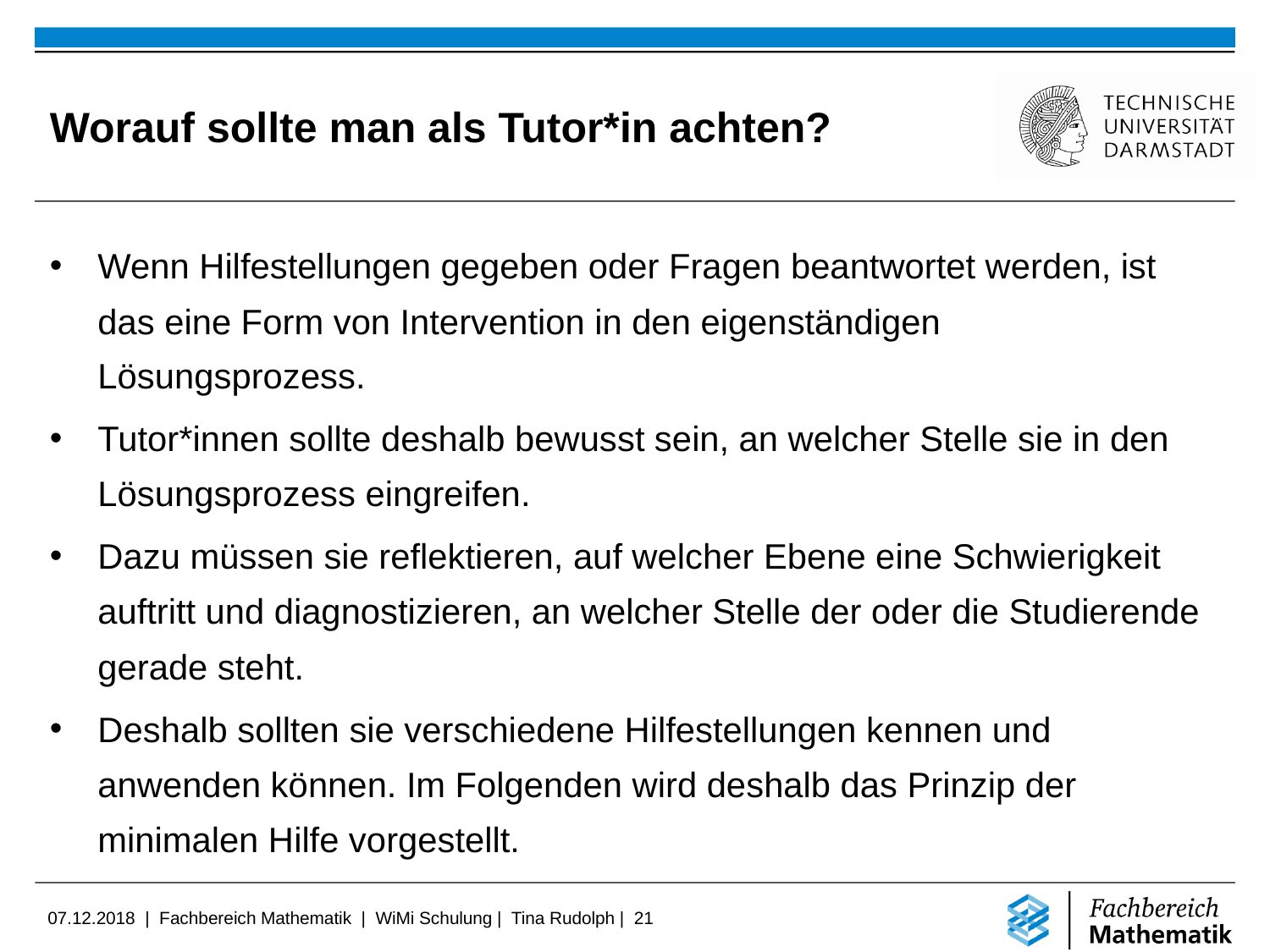

# Worauf sollte man als Tutor*in achten?
Wenn Hilfestellungen gegeben oder Fragen beantwortet werden, ist das eine Form von Intervention in den eigenständigen Lösungsprozess.
Tutor*innen sollte deshalb bewusst sein, an welcher Stelle sie in den Lösungsprozess eingreifen.
Dazu müssen sie reflektieren, auf welcher Ebene eine Schwierigkeit auftritt und diagnostizieren, an welcher Stelle der oder die Studierende gerade steht.
Deshalb sollten sie verschiedene Hilfestellungen kennen und anwenden können. Im Folgenden wird deshalb das Prinzip der minimalen Hilfe vorgestellt.